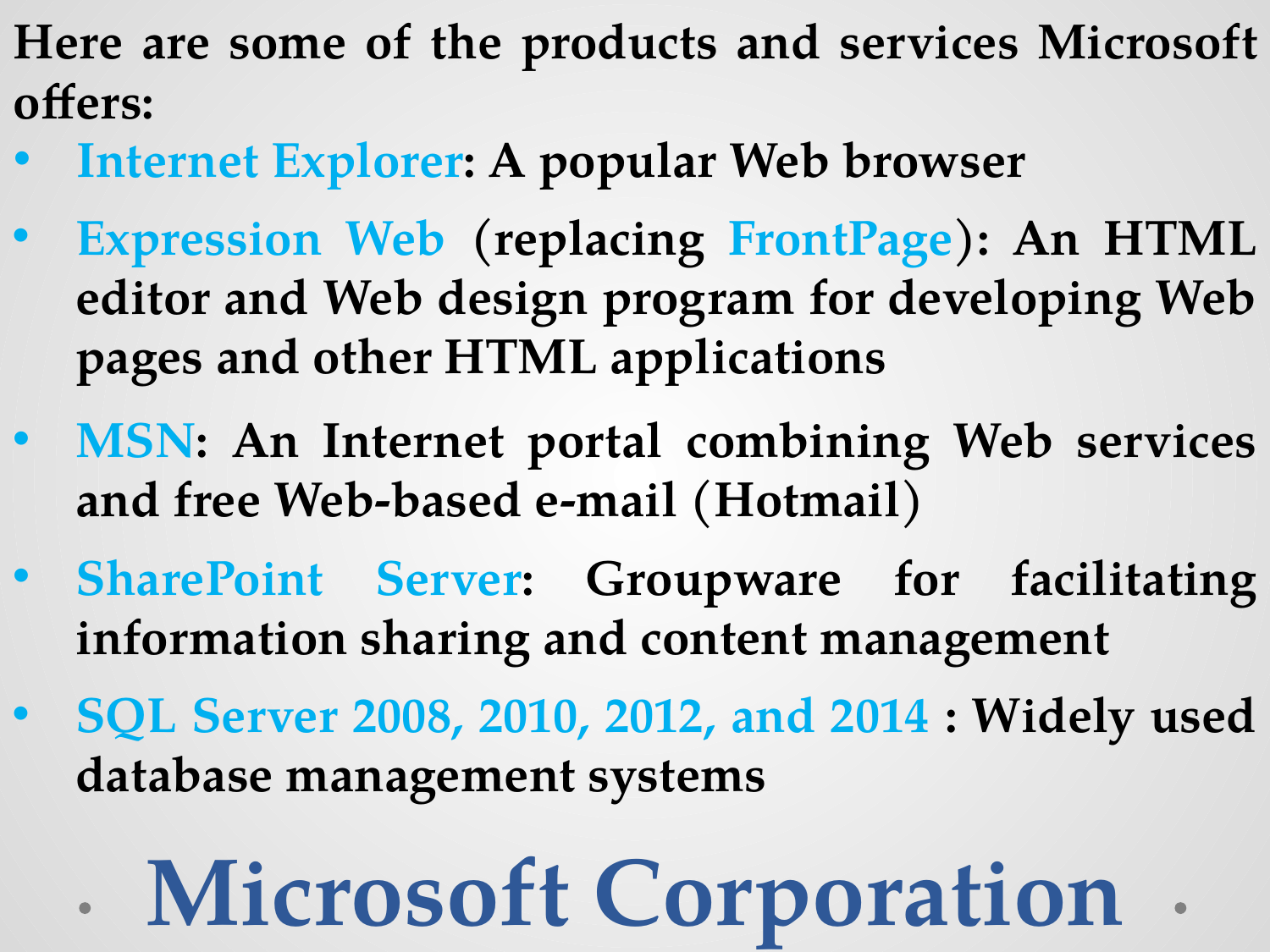

Here are some of the products and services Microsoft offers:
Internet Explorer: A popular Web browser
Expression Web (replacing FrontPage): An HTML editor and Web design program for developing Web pages and other HTML applications
MSN: An Internet portal combining Web services and free Web-based e-mail (Hotmail)
SharePoint Server: Groupware for facilitating information sharing and content management
SQL Server 2008, 2010, 2012, and 2014 : Widely used database management systems
Microsoft Corporation